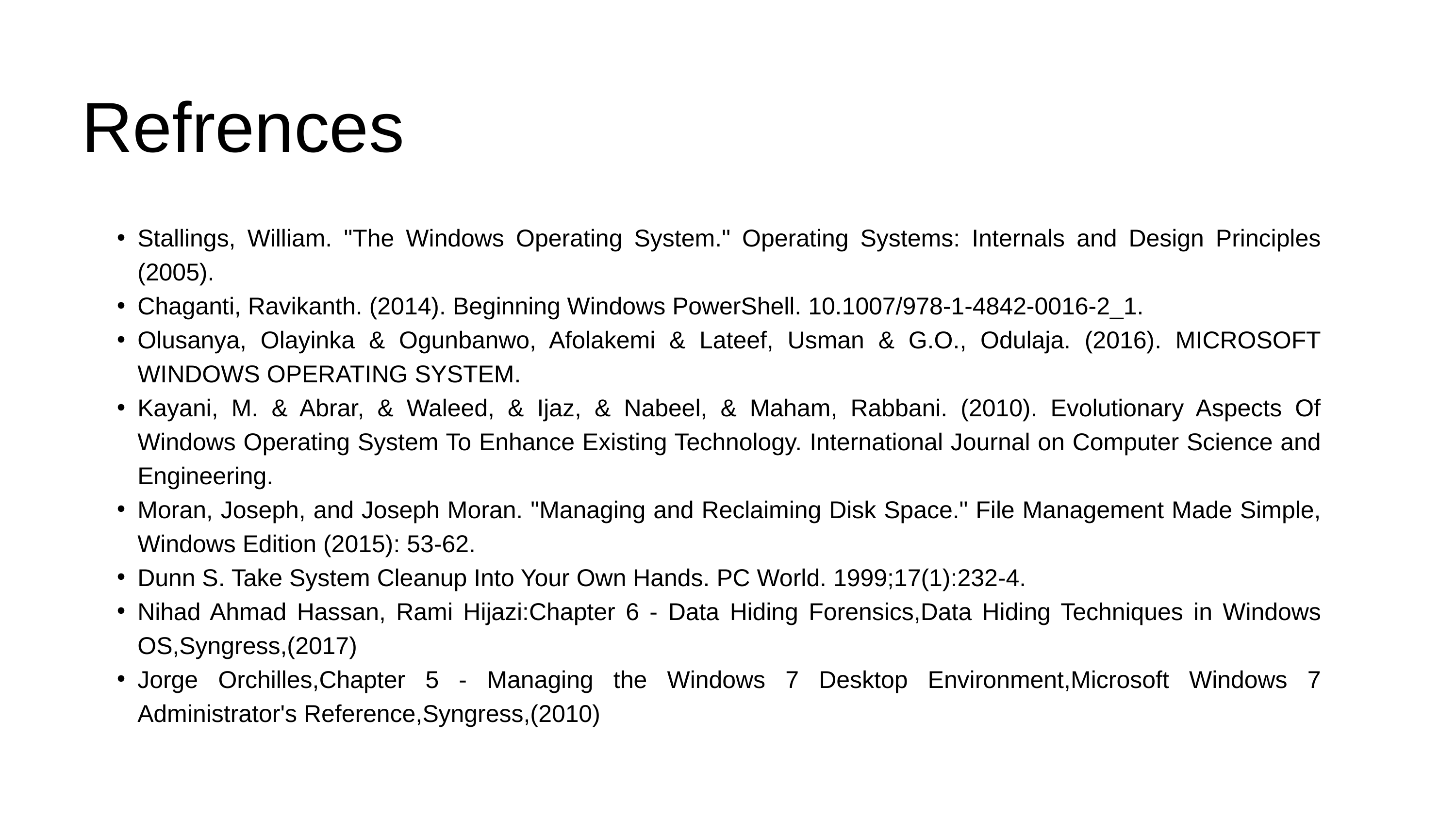

Refrences
Stallings, William. "The Windows Operating System." Operating Systems: Internals and Design Principles (2005).
Chaganti, Ravikanth. (2014). Beginning Windows PowerShell. 10.1007/978-1-4842-0016-2_1.
Olusanya, Olayinka & Ogunbanwo, Afolakemi & Lateef, Usman & G.O., Odulaja. (2016). MICROSOFT WINDOWS OPERATING SYSTEM.
Kayani, M. & Abrar, & Waleed, & Ijaz, & Nabeel, & Maham, Rabbani. (2010). Evolutionary Aspects Of Windows Operating System To Enhance Existing Technology. International Journal on Computer Science and Engineering.
Moran, Joseph, and Joseph Moran. "Managing and Reclaiming Disk Space." File Management Made Simple, Windows Edition (2015): 53-62.
Dunn S. Take System Cleanup Into Your Own Hands. PC World. 1999;17(1):232-4.
Nihad Ahmad Hassan, Rami Hijazi:Chapter 6 - Data Hiding Forensics,Data Hiding Techniques in Windows OS,Syngress,(2017)
Jorge Orchilles,Chapter 5 - Managing the Windows 7 Desktop Environment,Microsoft Windows 7 Administrator's Reference,Syngress,(2010)